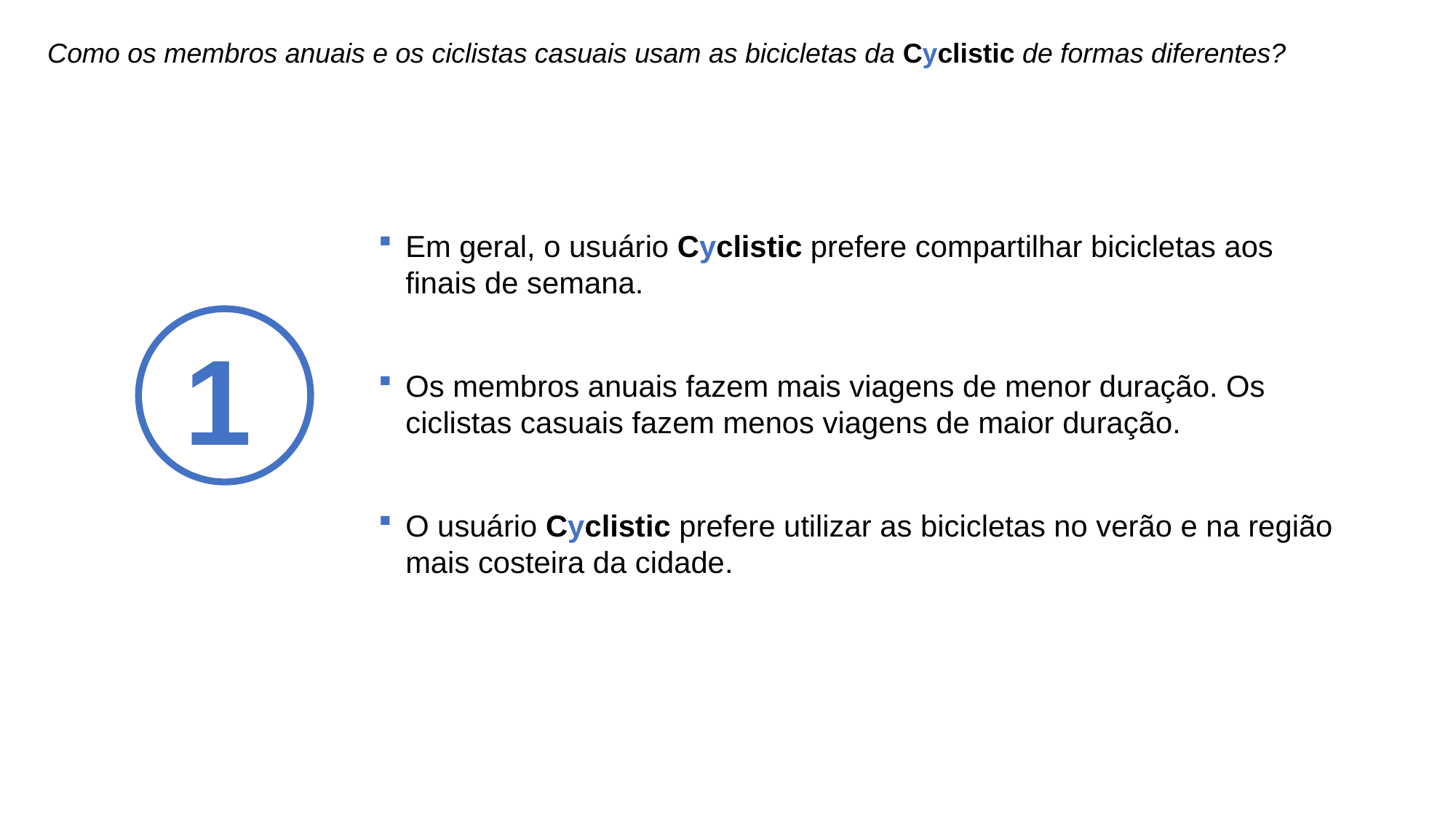

Como os membros anuais e os ciclistas casuais usam as bicicletas da Cyclistic de formas diferentes?

Em geral, o usuário Cyclistic prefere compartilhar bicicletas aos finais de semana.

Os membros anuais fazem mais viagens de menor duração. Os ciclistas casuais fazem menos viagens de maior duração.

O usuário Cyclistic prefere utilizar as bicicletas no verão e na região mais costeira da cidade.

1